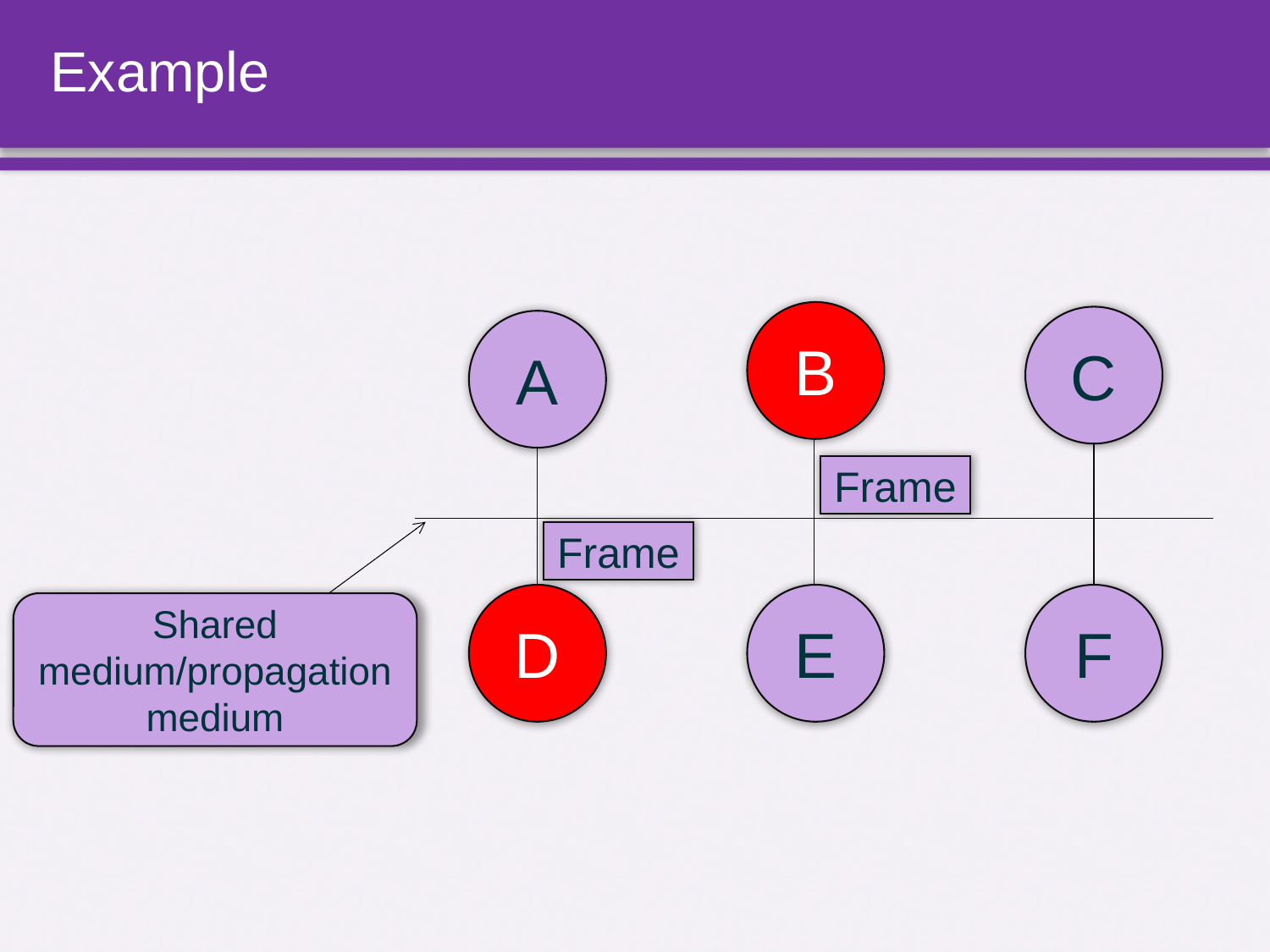

# Example
B
C
A
Frame
Frame
D
E
F
Shared medium/propagation medium